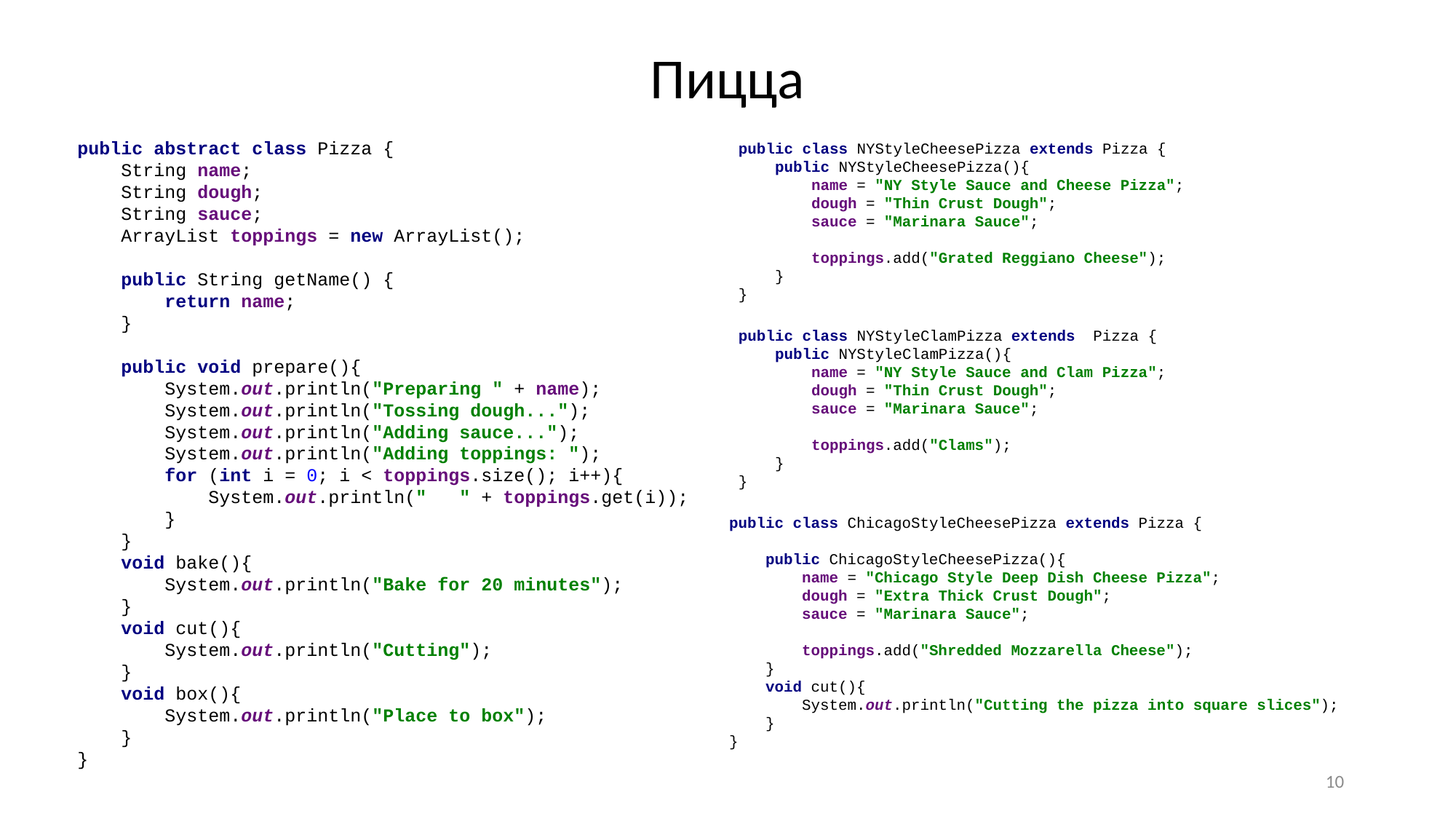

# Пицца
public abstract class Pizza {
    String name;
    String dough;
    String sauce;
    ArrayList toppings = new ArrayList();
    public String getName() {
        return name;
    }
    public void prepare(){
        System.out.println("Preparing " + name);
        System.out.println("Tossing dough...");
        System.out.println("Adding sauce...");
        System.out.println("Adding toppings: ");
        for (int i = 0; i < toppings.size(); i++){
            System.out.println("   " + toppings.get(i));
        }
    }
    void bake(){
        System.out.println("Bake for 20 minutes");
    }
    void cut(){
        System.out.println("Cutting");
    }
    void box(){
        System.out.println("Place to box");
    }
}
public class NYStyleCheesePizza extends Pizza {
    public NYStyleCheesePizza(){
        name = "NY Style Sauce and Cheese Pizza";
        dough = "Thin Crust Dough";
        sauce = "Marinara Sauce";
        toppings.add("Grated Reggiano Cheese");
    }
}
public class NYStyleClamPizza extends  Pizza {
    public NYStyleClamPizza(){
        name = "NY Style Sauce and Clam Pizza";
        dough = "Thin Crust Dough";
        sauce = "Marinara Sauce";
        toppings.add("Clams");
    }
}
public class ChicagoStyleCheesePizza extends Pizza {
    public ChicagoStyleCheesePizza(){
        name = "Chicago Style Deep Dish Cheese Pizza";
        dough = "Extra Thick Crust Dough";
        sauce = "Marinara Sauce";
        toppings.add("Shredded Mozzarella Cheese");
    }
    void cut(){
        System.out.println("Cutting the pizza into square slices");
    }
}
10